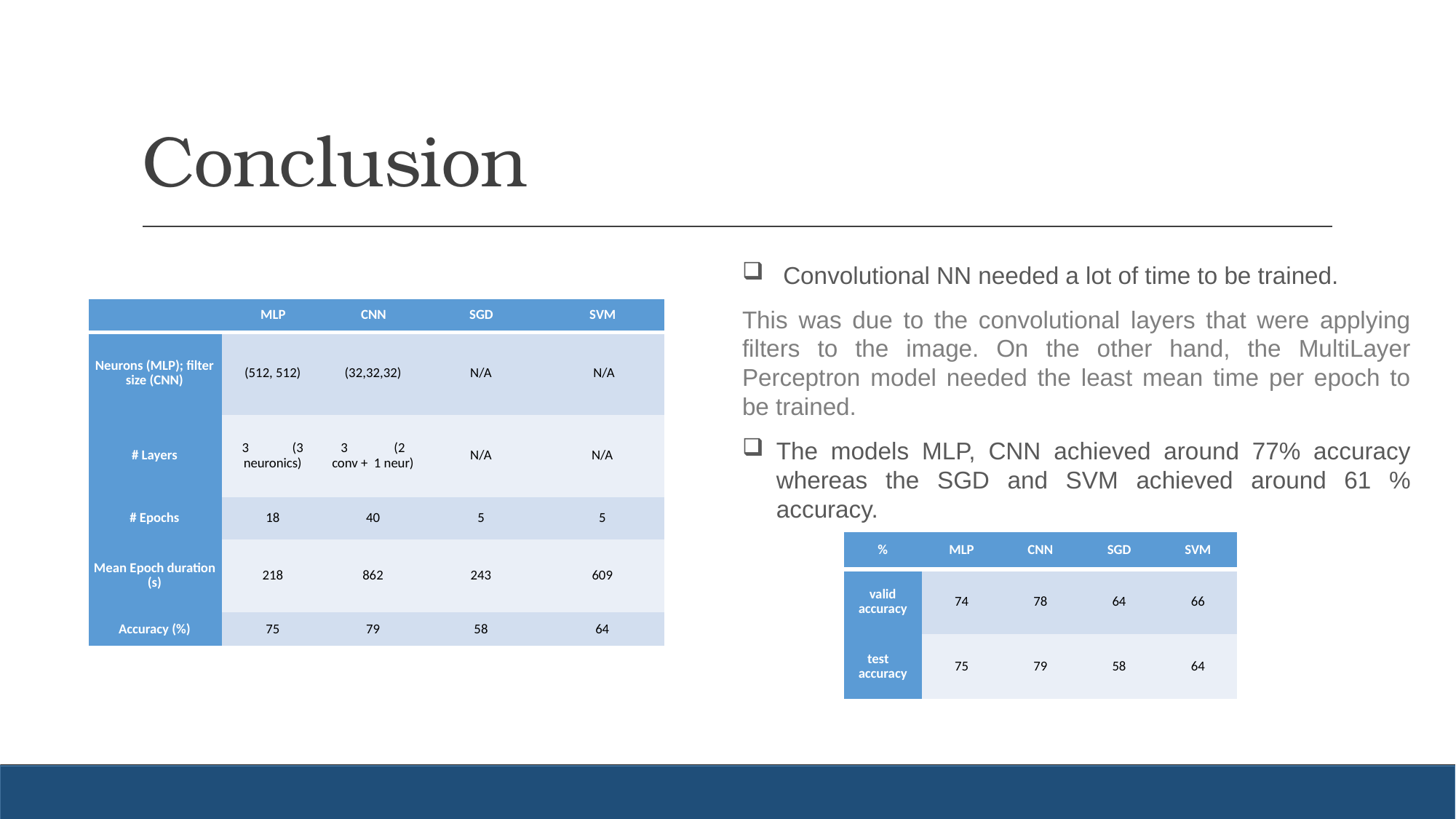

# Conclusion
Convolutional NN needed a lot of time to be trained.
This was due to the convolutional layers that were applying filters to the image. On the other hand, the MultiLayer Perceptron model needed the least mean time per epoch to be trained.
The models MLP, CNN achieved around 77% accuracy whereas the SGD and SVM achieved around 61 % accuracy.
|  | MLP | CNN | SGD | SVM |
| --- | --- | --- | --- | --- |
| Neurons (MLP); filter size (CNN) | (512, 512) | (32,32,32) | N/A | N/A |
| # Layers | 3 (3 neuronics) | 3 (2 conv + 1 neur) | N/A | N/A |
| # Epochs | 18 | 40 | 5 | 5 |
| Mean Epoch duration (s) | 218 | 862 | 243 | 609 |
| Accuracy (%) | 75 | 79 | 58 | 64 |
| % | MLP | CNN | SGD | SVM |
| --- | --- | --- | --- | --- |
| valid accuracy | 74 | 78 | 64 | 66 |
| test accuracy | 75 | 79 | 58 | 64 |